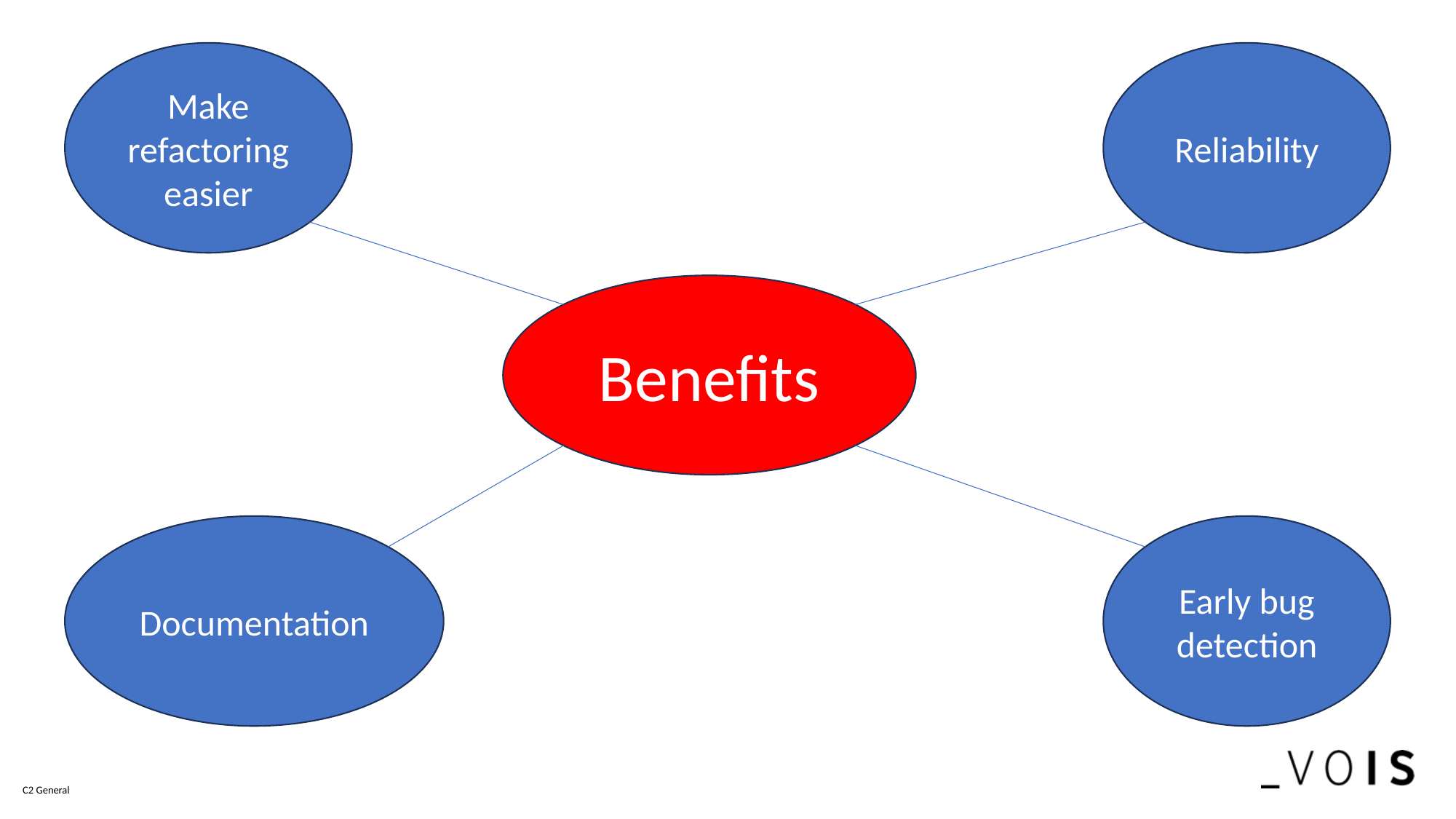

Make refactoring easier
Reliability
Benefits
Documentation
Early bug detection